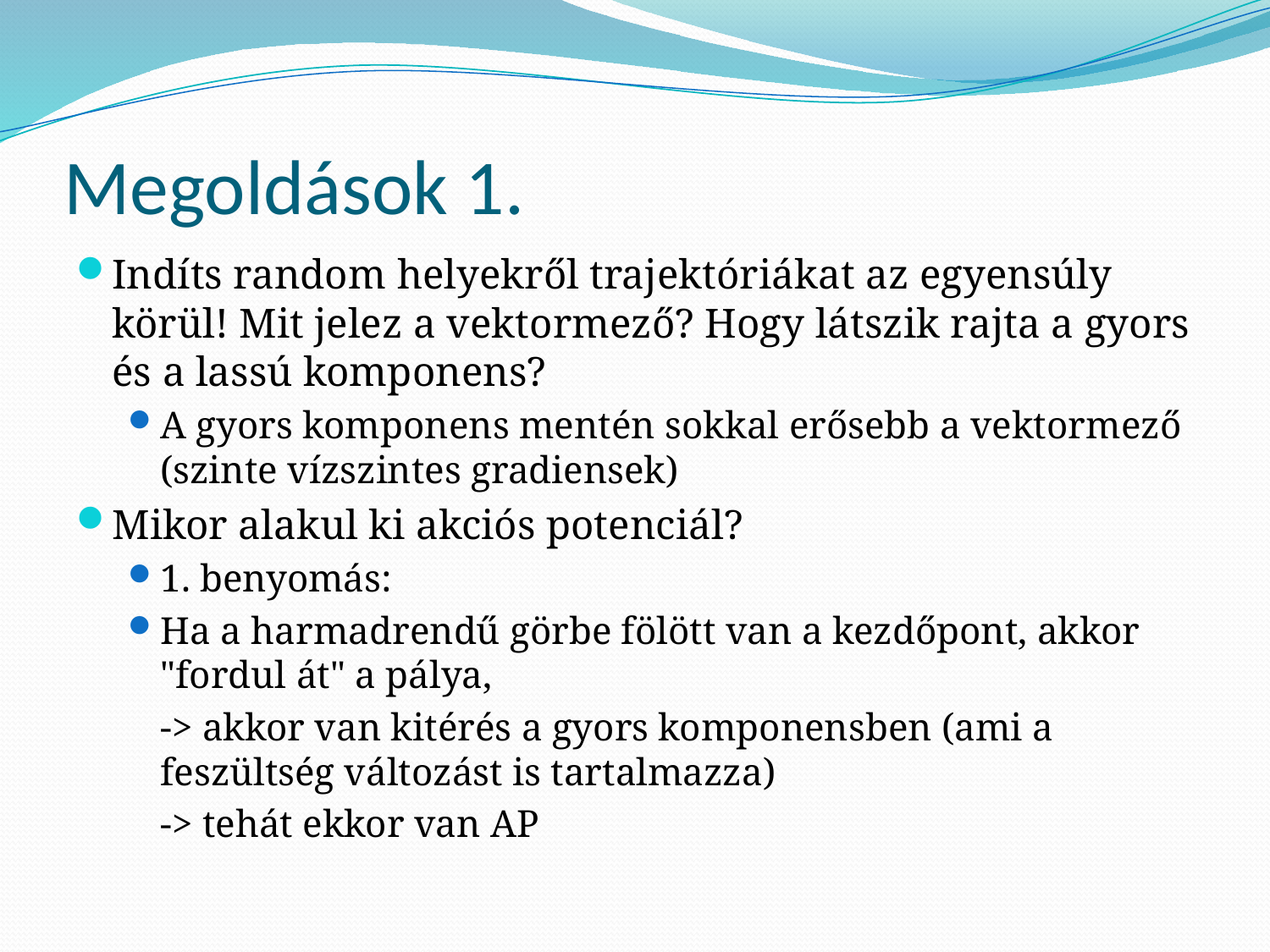

# Megoldások 1.
Indíts random helyekről trajektóriákat az egyensúly körül! Mit jelez a vektormező? Hogy látszik rajta a gyors és a lassú komponens?
A gyors komponens mentén sokkal erősebb a vektormező (szinte vízszintes gradiensek)
Mikor alakul ki akciós potenciál?
1. benyomás:
Ha a harmadrendű görbe fölött van a kezdőpont, akkor "fordul át" a pálya,
-> akkor van kitérés a gyors komponensben (ami a feszültség változást is tartalmazza)
-> tehát ekkor van AP